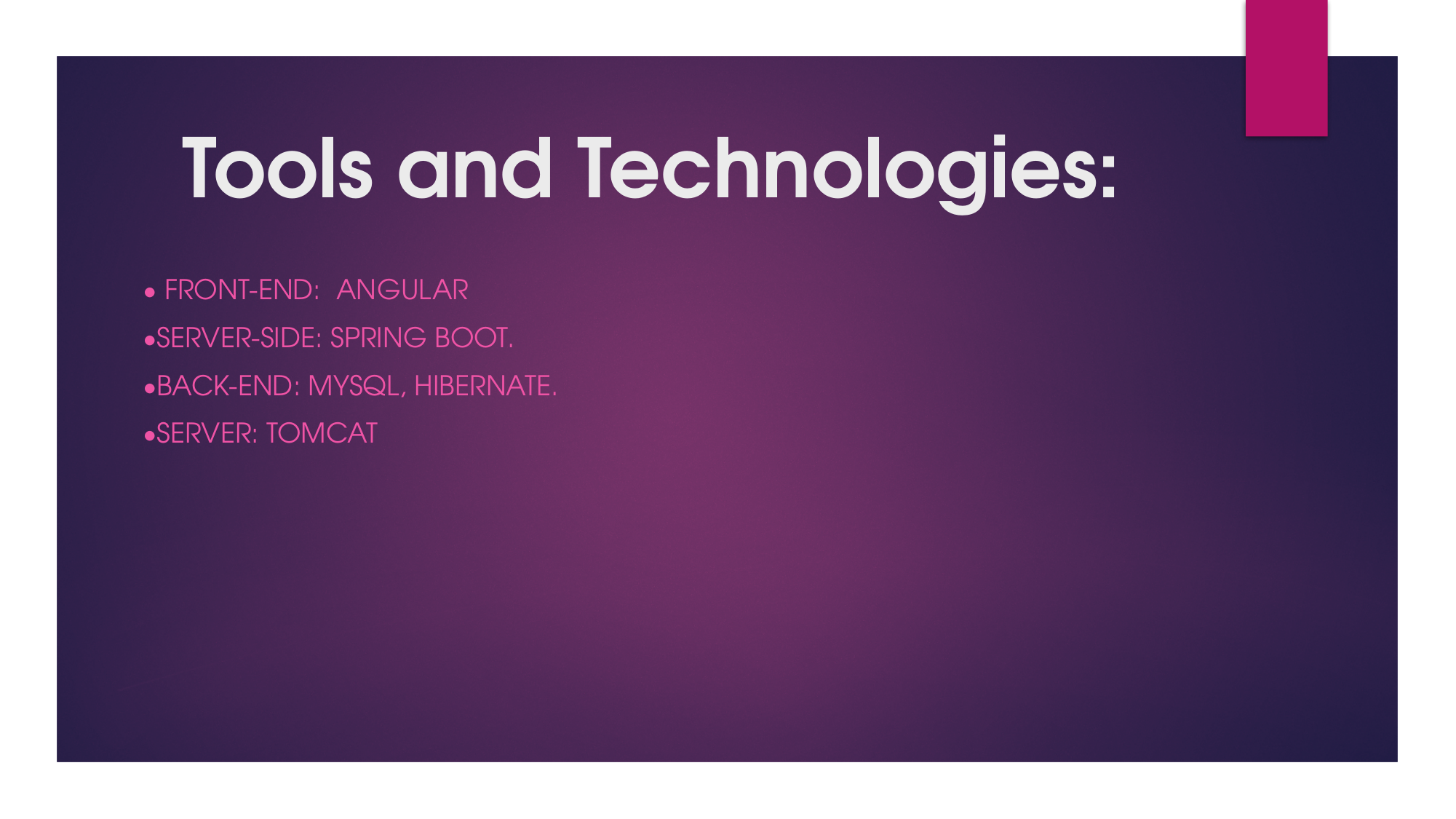

# Tools and Technologies:
• Front-End:  Angular
•Server-side: Spring Boot.
•Back-end: MYSQL, Hibernate.
•Server: Tomcat